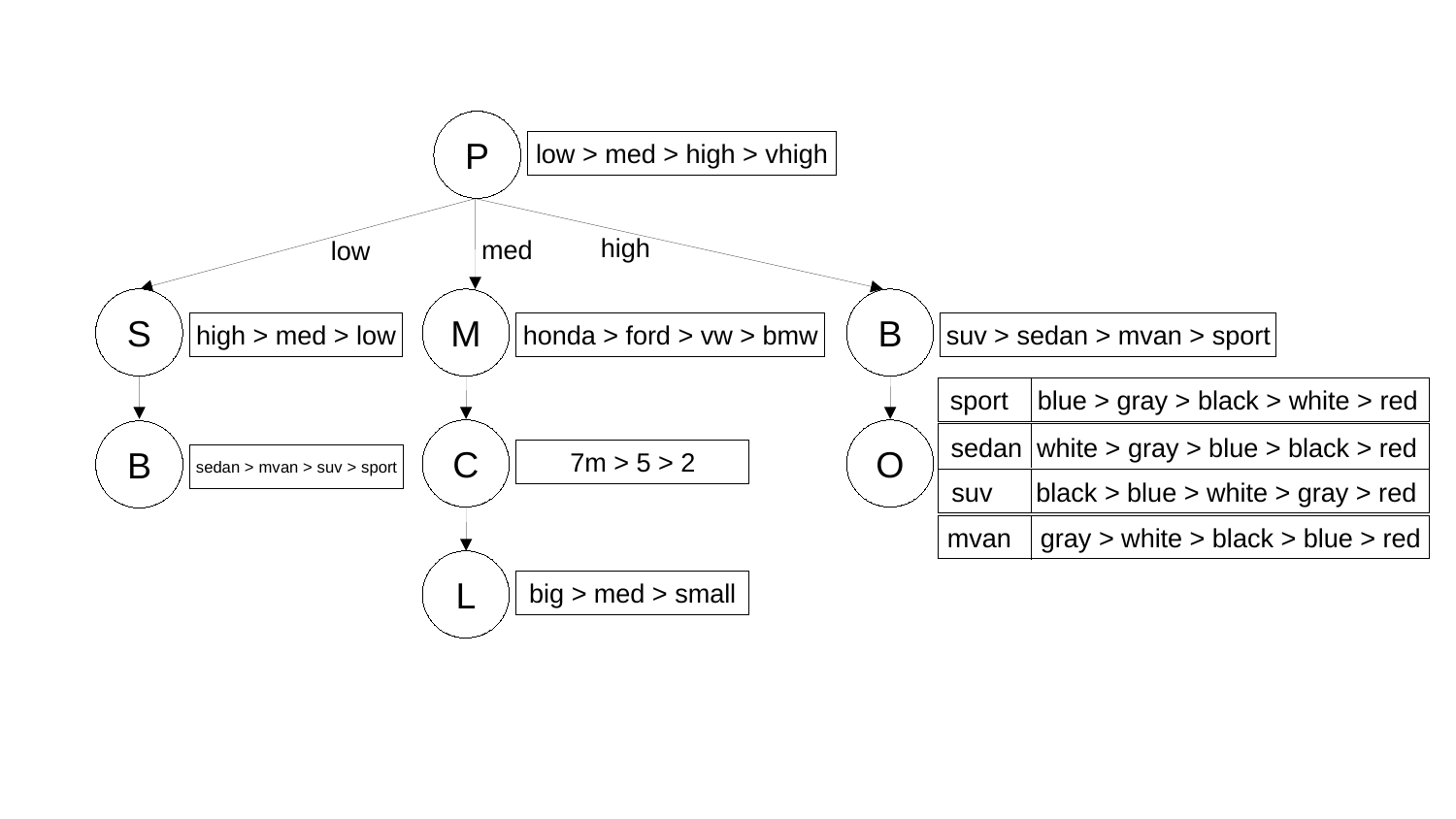

P
low > med > high > vhigh

med
low
high
S
M
B
high > med > low
honda > ford > vw > bmw
suv > sedan > mvan > sport

sport    blue > gray > black > white > red

C
O
B
sedan  white > gray > blue > black > red

7m > 5 > 2
sedan > mvan > suv > sport
suv      black > blue > white > gray > red

mvan    gray > white > black > blue > red

L
big > med > small